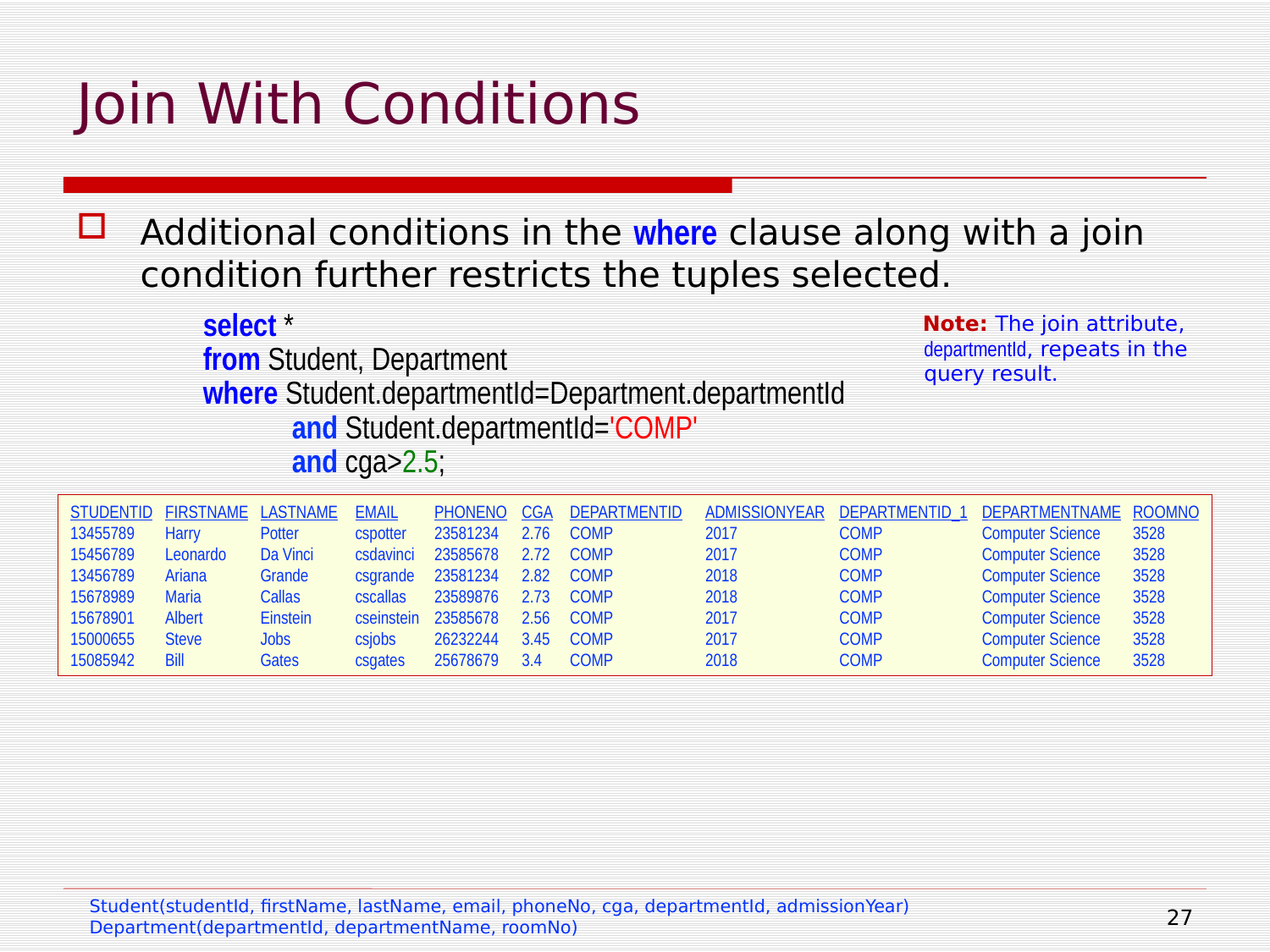

# Join With Conditions
Additional conditions in the where clause along with a join condition further restricts the tuples selected.
select *
from Student, Department
where Student.departmentId=Department.departmentId
and Student.departmentId='COMP'
and cga>2.5;
Note: The join attribute, departmentId, repeats in the query result.
STUDENTID	FIRSTNAME	LASTNAME	EMAIL	PHONENO	CGA	DEPARTMENTID	ADMISSIONYEAR	DEPARTMENTID_1	DEPARTMENTNAME	ROOMNO
13455789	Harry	Potter	cspotter	23581234	2.76	COMP	2017	COMP	Computer Science	3528
15456789	Leonardo	Da Vinci	csdavinci	23585678	2.72	COMP	2017	COMP	Computer Science	3528
13456789	Ariana	Grande	csgrande	23581234	2.82	COMP	2018	COMP	Computer Science	3528
15678989	Maria	Callas	cscallas	23589876	2.73	COMP	2018	COMP	Computer Science	3528
15678901	Albert	Einstein	cseinstein	23585678	2.56	COMP	2017	COMP	Computer Science	3528
15000655	Steve	Jobs	csjobs	26232244	3.45	COMP	2017	COMP	Computer Science	3528
15085942	Bill	Gates	csgates	25678679	3.4	COMP	2018	COMP	Computer Science	3528
Student(studentId, firstName, lastName, email, phoneNo, cga, departmentId, admissionYear)
Department(departmentId, departmentName, roomNo)
27